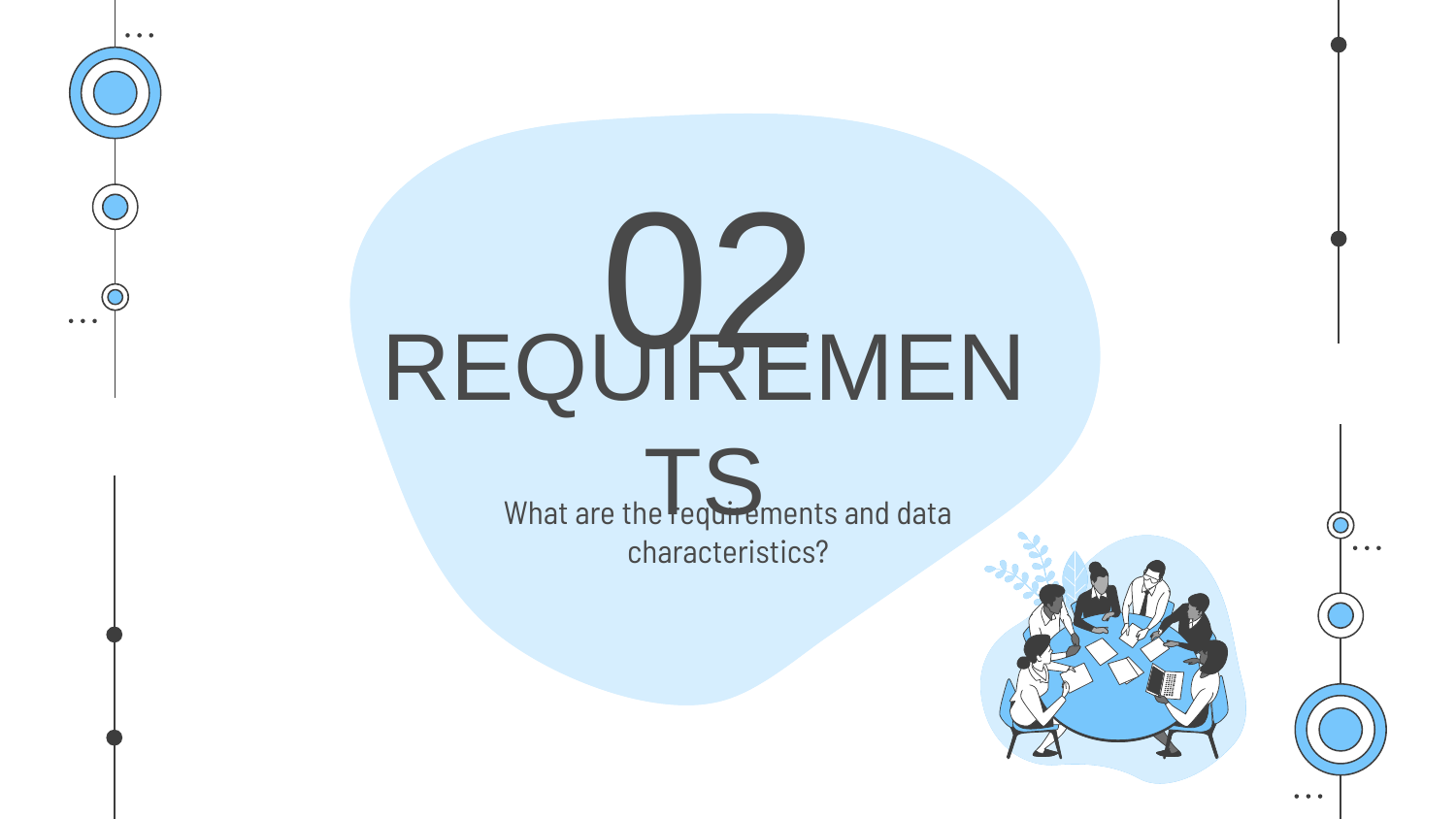

02
# REQUIREMENTS
What are the requirements and data characteristics?